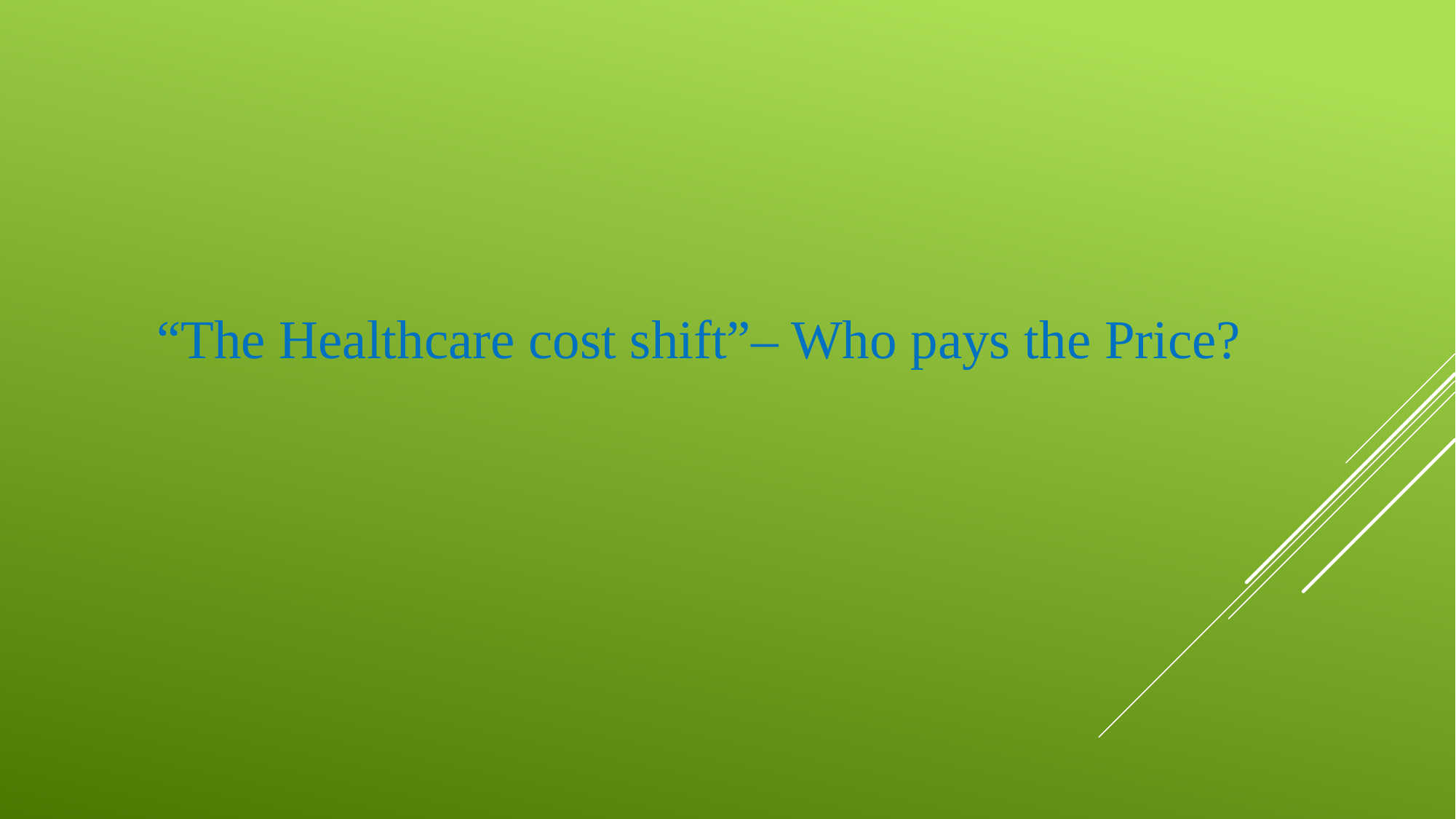

“The Healthcare cost shift”– Who pays the Price?